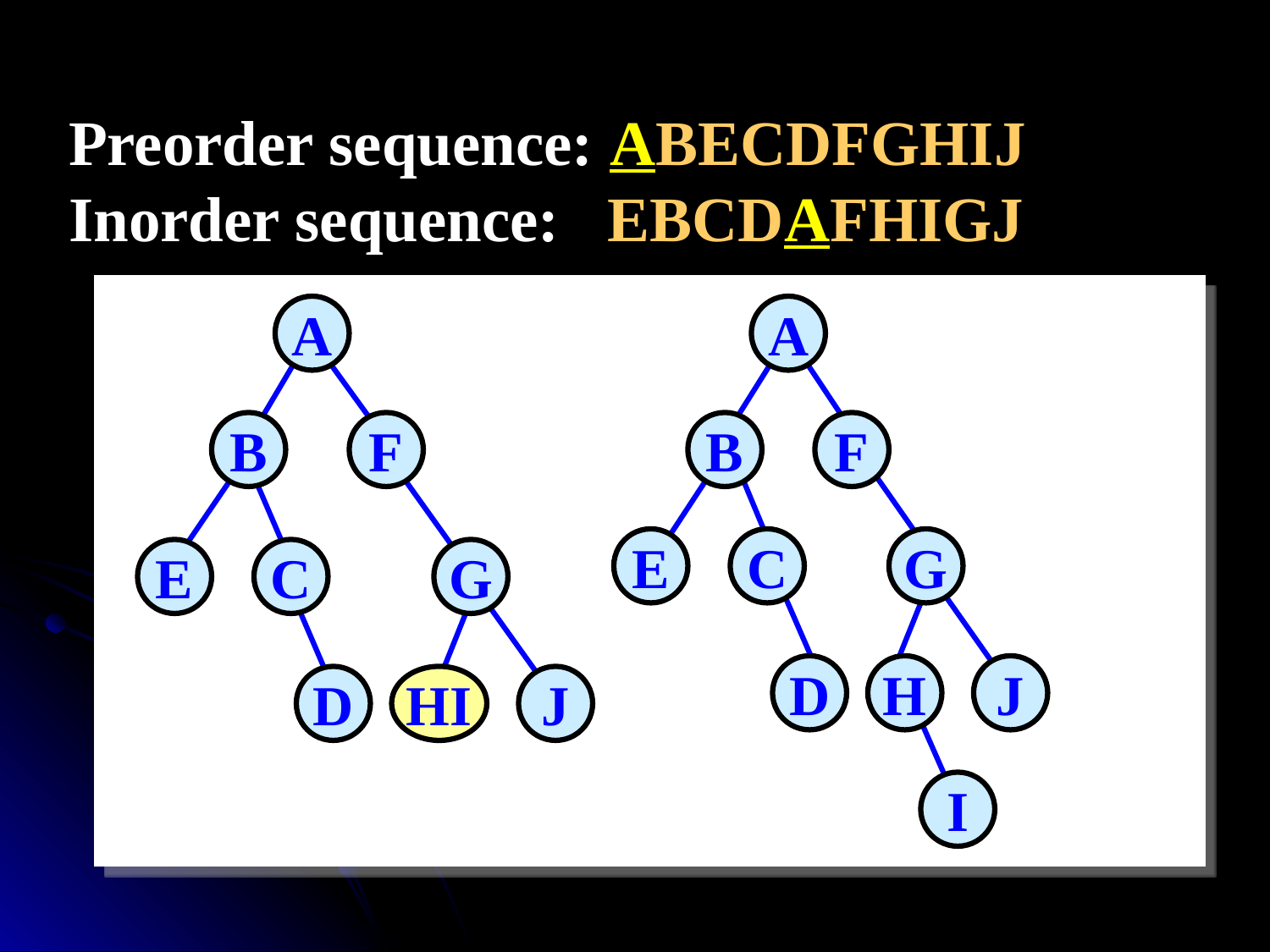

Preorder sequence: ABECDFGHIJ
Inorder sequence:   EBCDAFHIGJ

A

B
F

E
C
G

D
HI
J
A

B
F

E
C
G

D
H
J

I